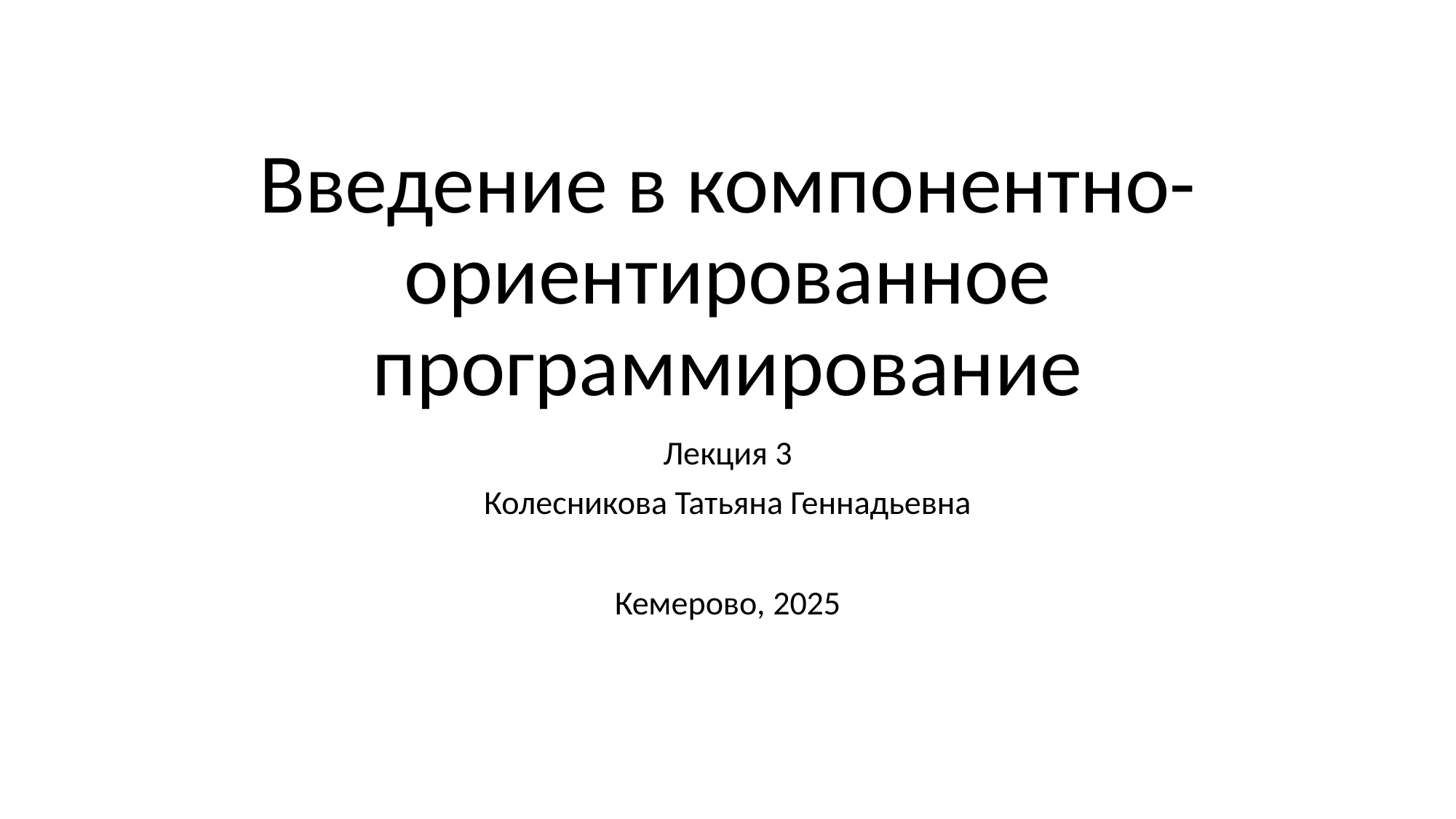

# Введение в компонентно-ориентированное программирование
Лекция 3
Колесникова Татьяна Геннадьевна

Кемерово, 2025